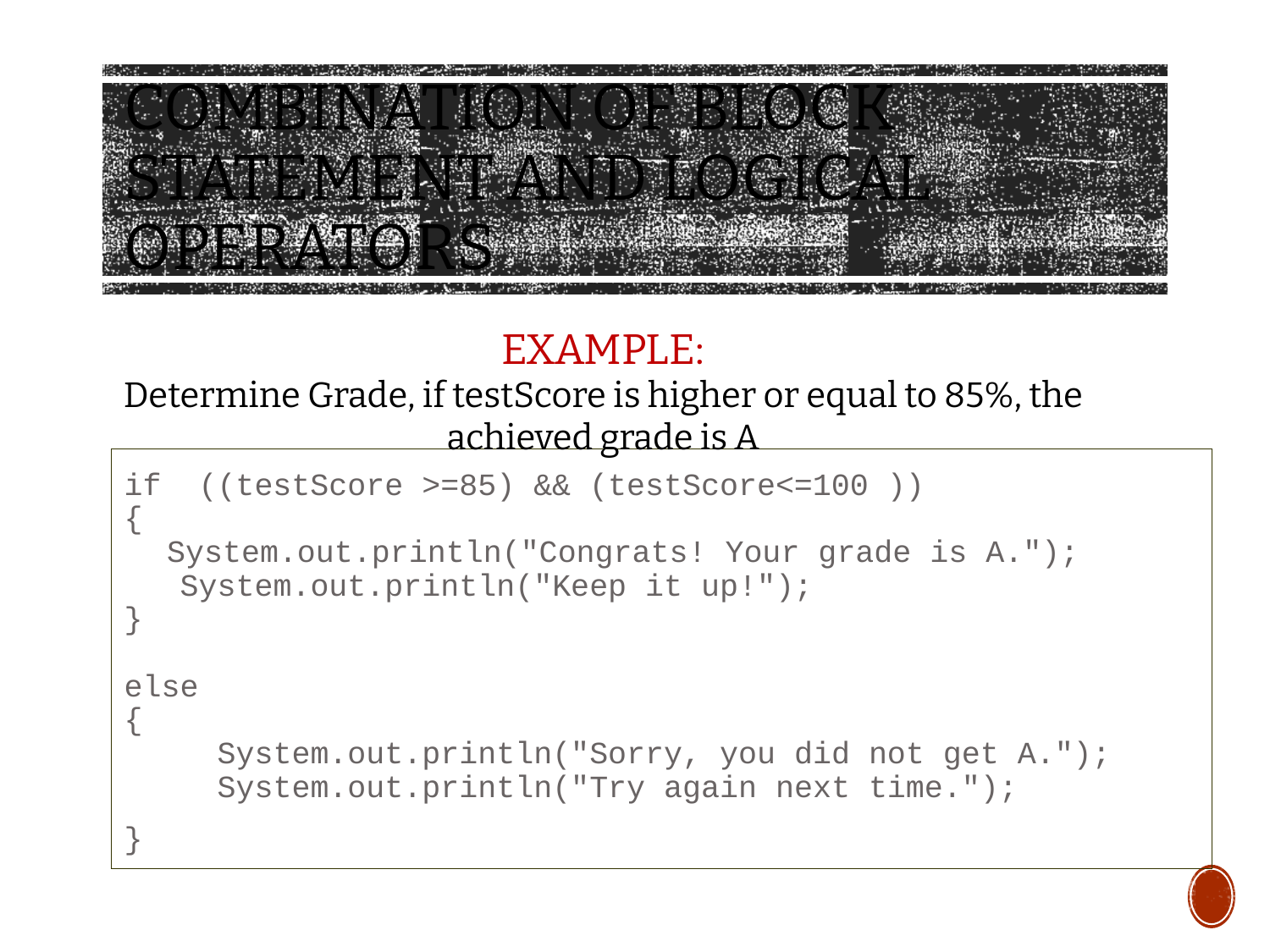

# Combination of Block Statement and Logical Operators

EXAMPLE:
Determine Grade, if testScore is higher or equal to 85%, the achieved grade is A
if  ((testScore >=85) && (testScore<=100 ))
{
 System.out.println("Congrats! Your grade is A.");
   System.out.println("Keep it up!");
}

else
{
     System.out.println("Sorry, you did not get A.");
     System.out.println("Try again next time.");
}